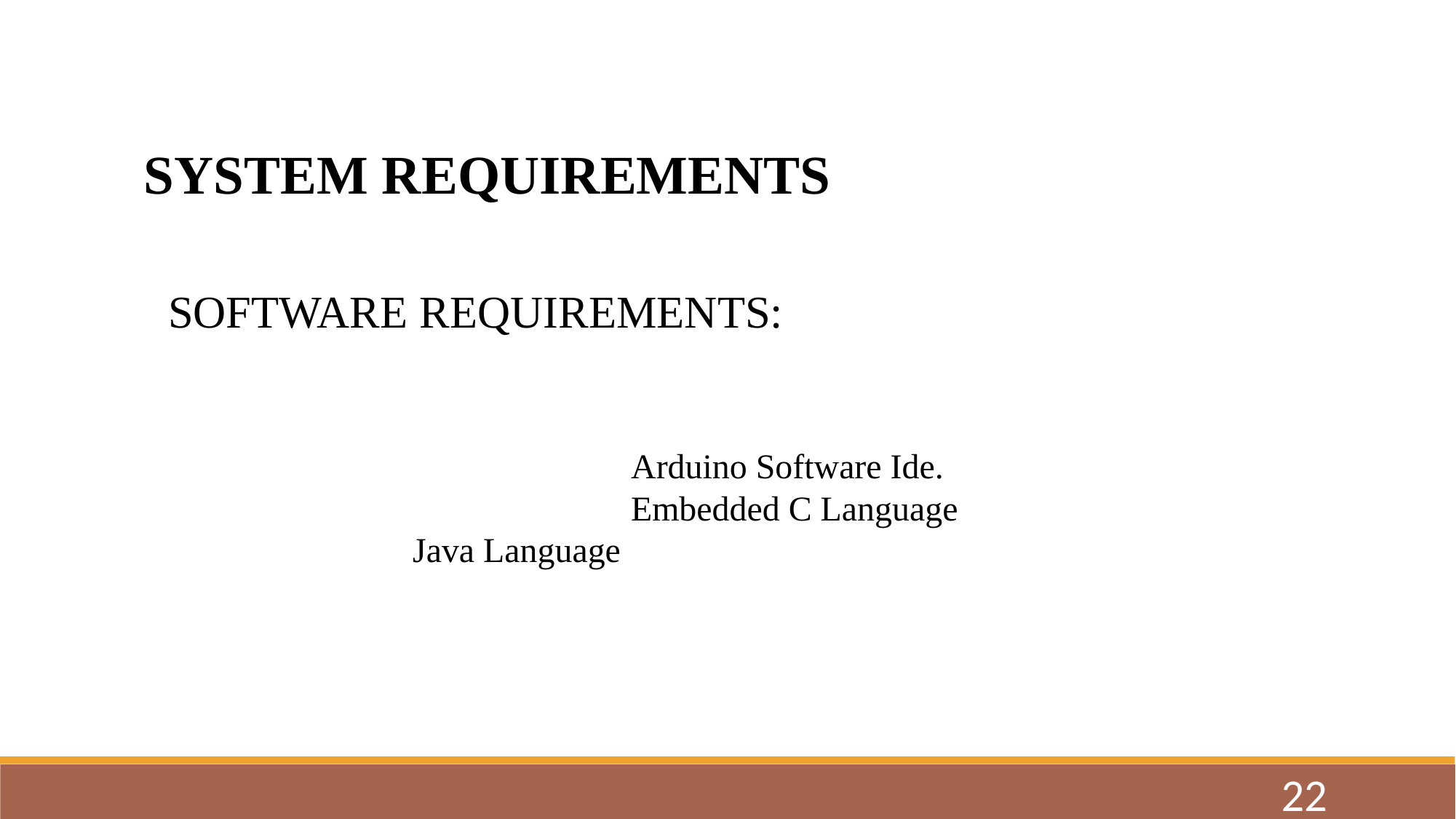

SYSTEM REQUIREMENTS
SOFTWARE REQUIREMENTS:

				   Arduino Software Ide.
				   Embedded C Language
                            Java Language

22